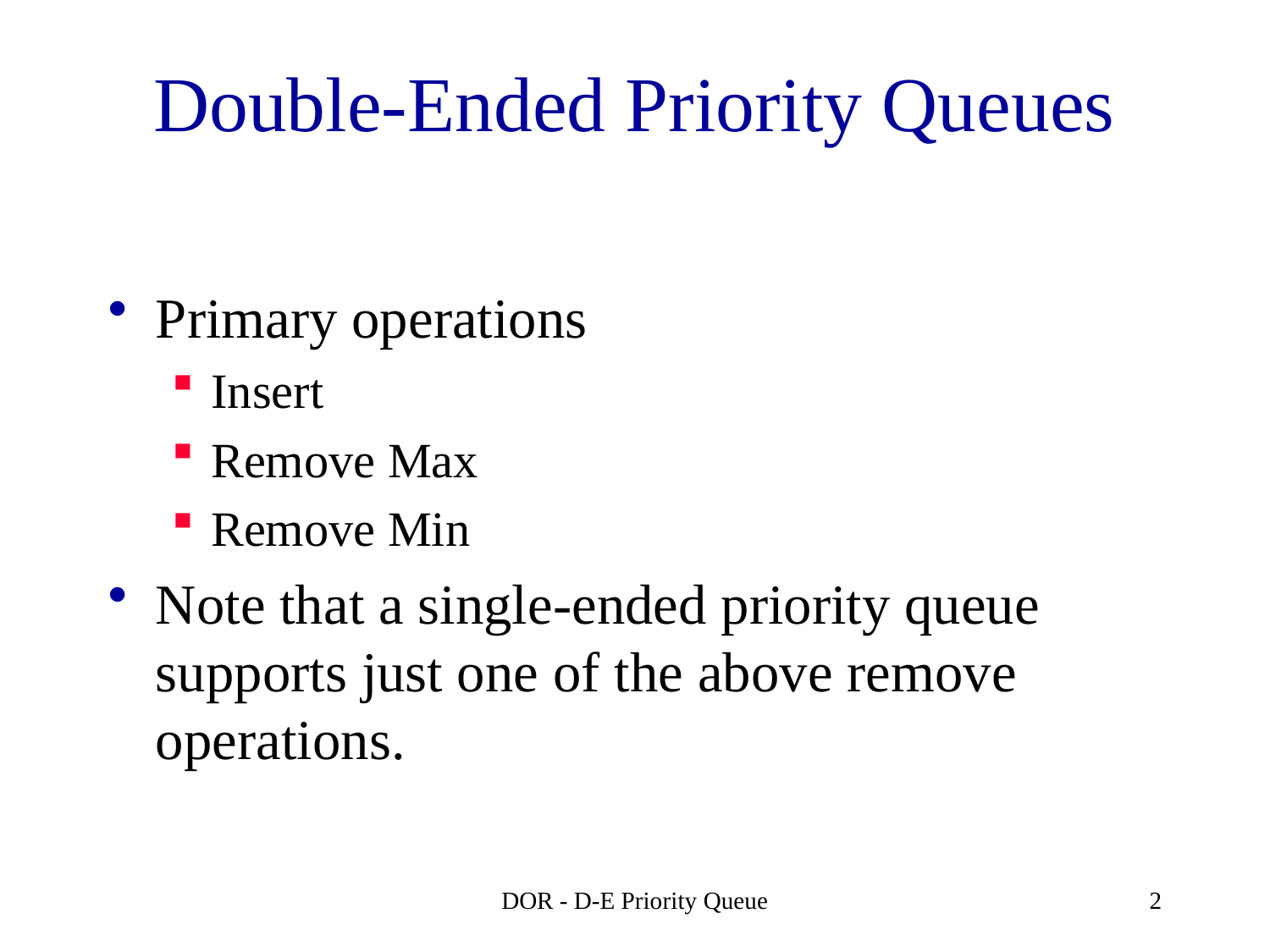

# Double-Ended Priority Queues
Primary operations
Insert
Remove Max
Remove Min
Note that a single-ended priority queue supports just one of the above remove operations.

DOR - D-E Priority Queue
2